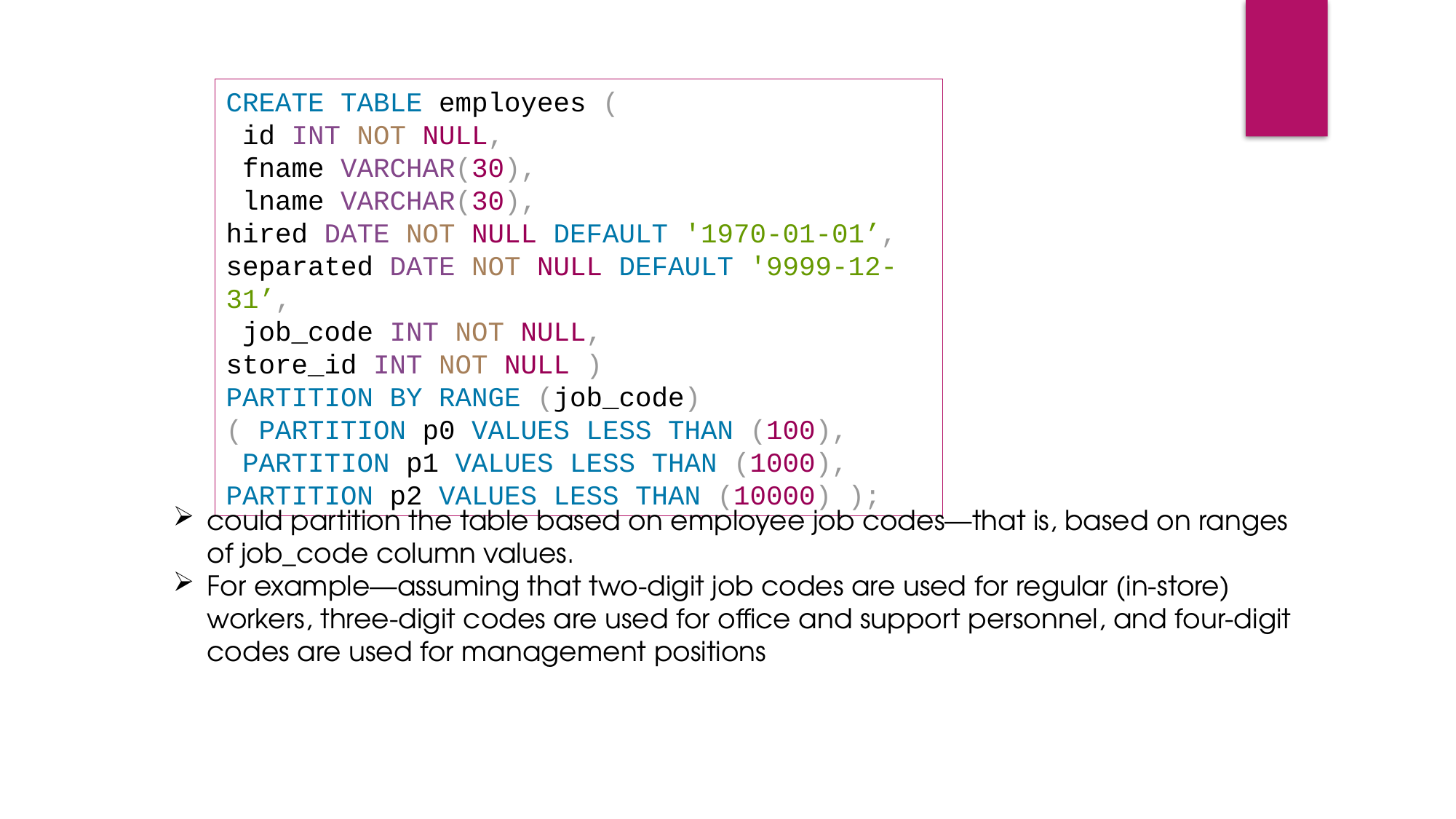

CREATE TABLE employees (
 id INT NOT NULL,
 fname VARCHAR(30),
 lname VARCHAR(30),
hired DATE NOT NULL DEFAULT '1970-01-01’,
separated DATE NOT NULL DEFAULT '9999-12-31’,
 job_code INT NOT NULL,
store_id INT NOT NULL )
PARTITION BY RANGE (job_code)
( PARTITION p0 VALUES LESS THAN (100),
 PARTITION p1 VALUES LESS THAN (1000),
PARTITION p2 VALUES LESS THAN (10000) );
could partition the table based on employee job codes—that is, based on ranges of job_code column values.
For example—assuming that two-digit job codes are used for regular (in-store) workers, three-digit codes are used for office and support personnel, and four-digit codes are used for management positions